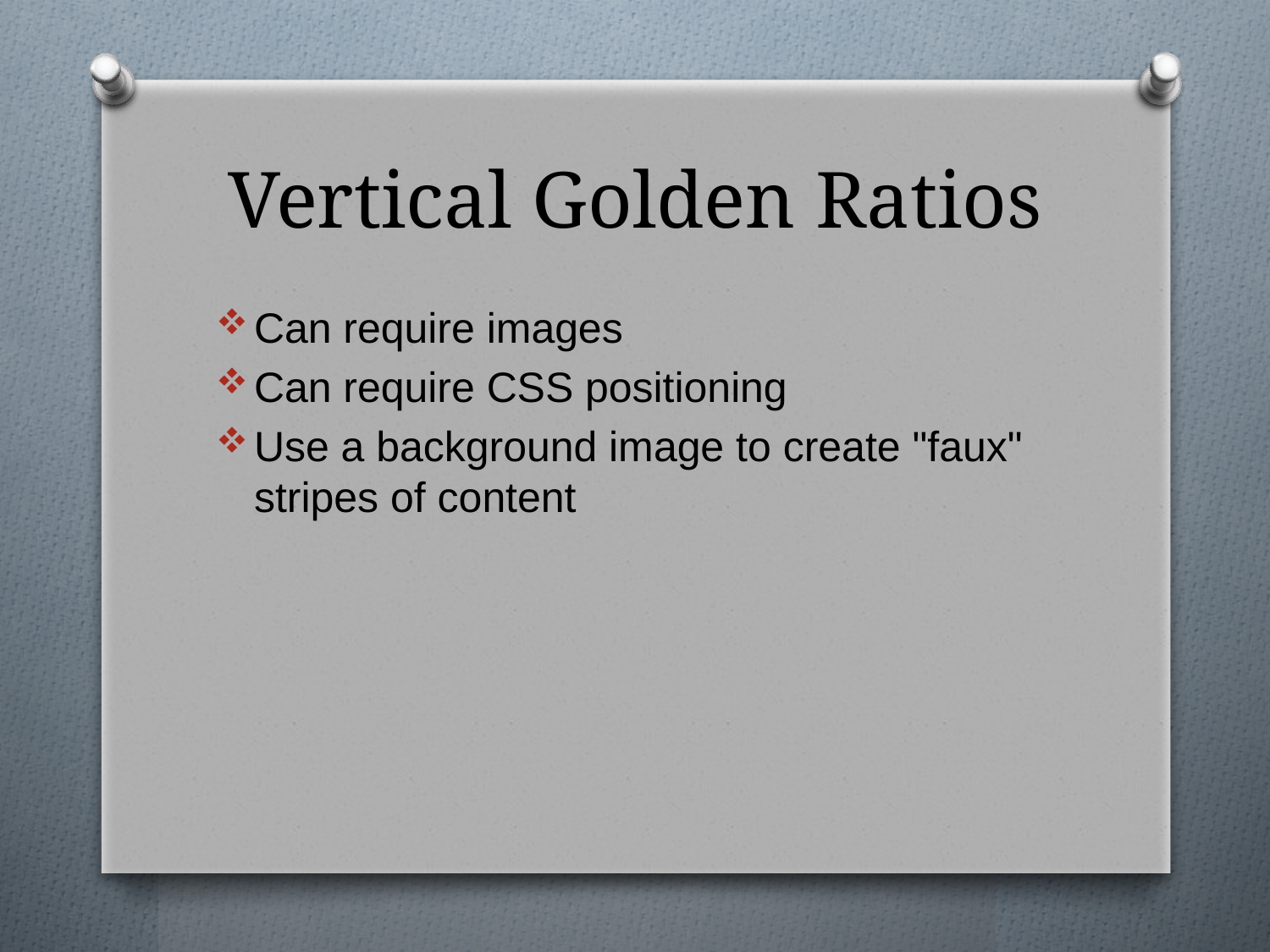

# Vertical Golden Ratios
Can require images
Can require CSS positioning
Use a background image to create "faux" stripes of content